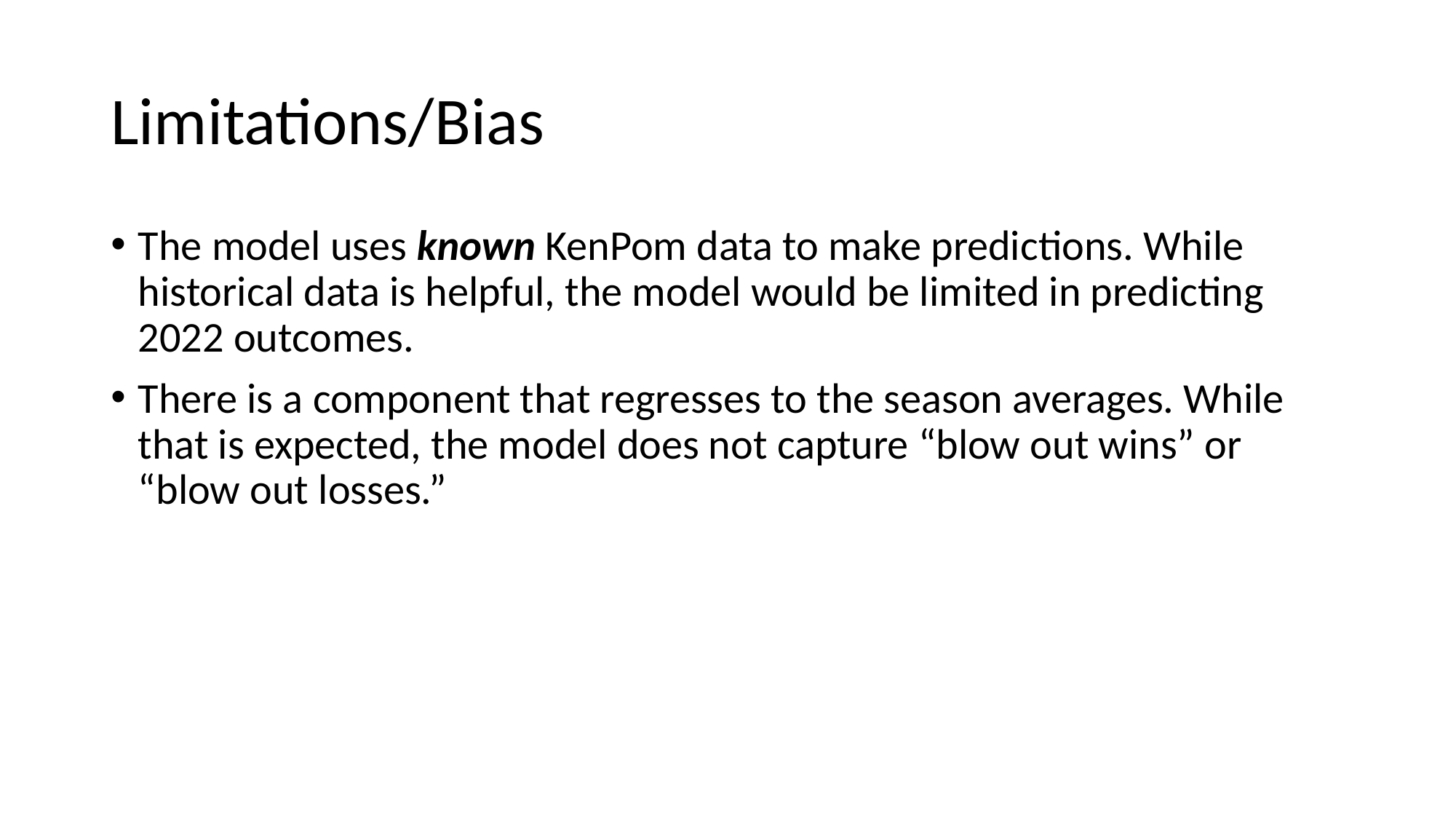

# Limitations/Bias
The model uses known KenPom data to make predictions. While historical data is helpful, the model would be limited in predicting 2022 outcomes.
There is a component that regresses to the season averages. While that is expected, the model does not capture “blow out wins” or “blow out losses.”